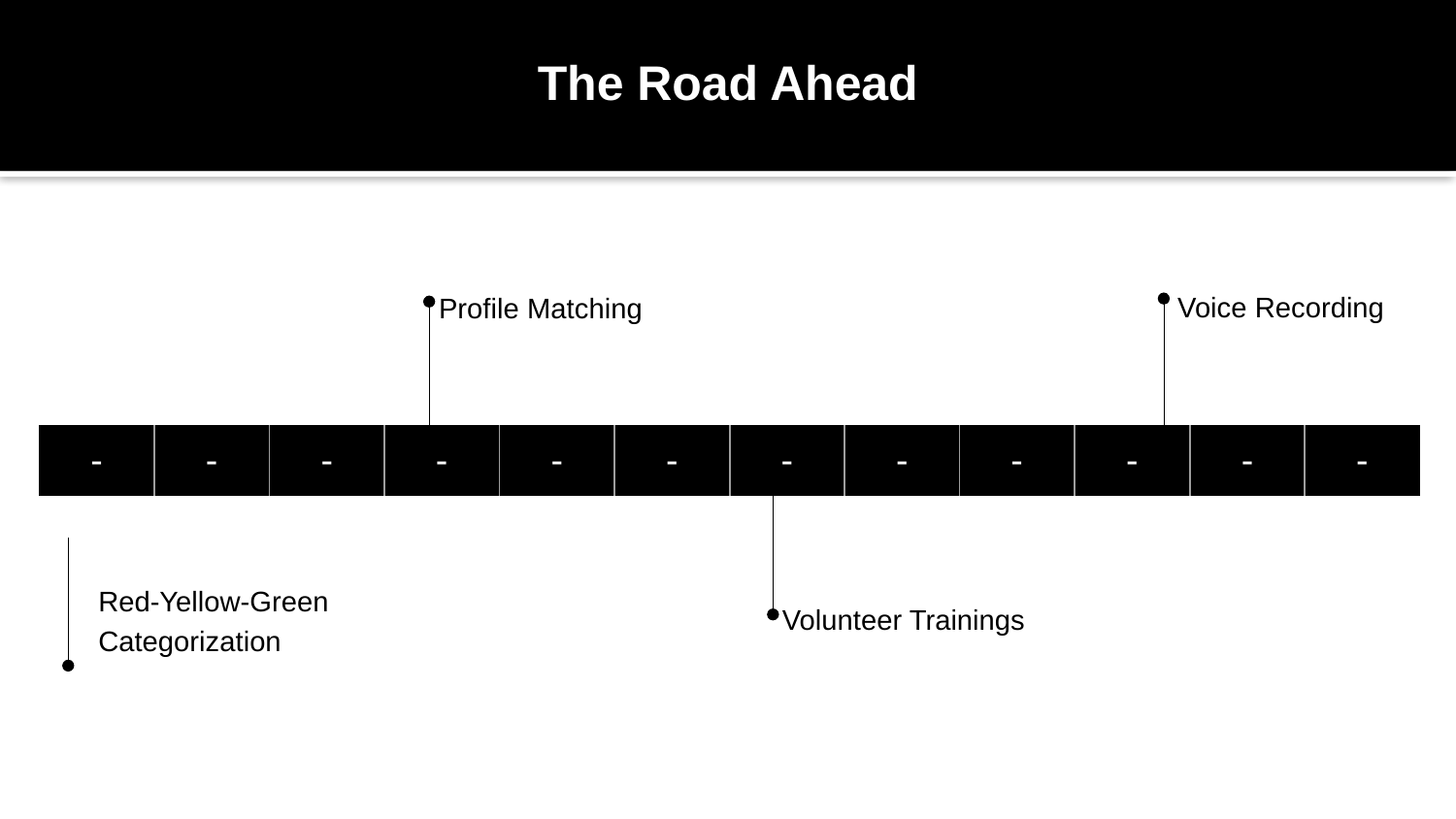

The Road Ahead
 Voice Recording
Profile Matching

| - | - | - | - | - | - | - | - | - | - | - | - |
| --- | --- | --- | --- | --- | --- | --- | --- | --- | --- | --- | --- |

Red-Yellow-Green
Categorization
Volunteer Trainings